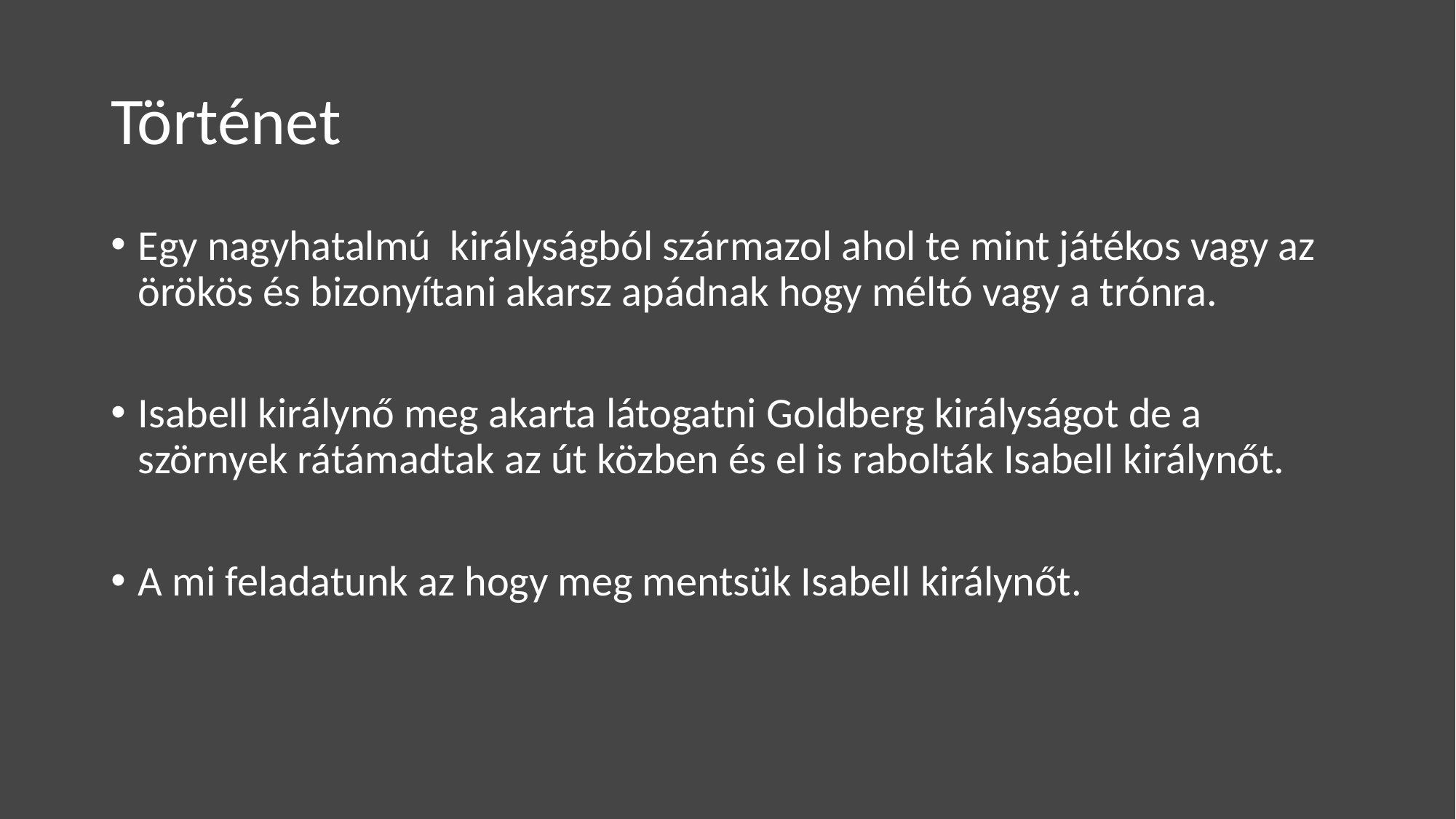

# Történet
Egy nagyhatalmú  királyságból származol ahol te mint játékos vagy az örökös és bizonyítani akarsz apádnak hogy méltó vagy a trónra.

Isabell királynő meg akarta látogatni Goldberg királyságot de a szörnyek rátámadtak az út közben és el is rabolták Isabell királynőt.

A mi feladatunk az hogy meg mentsük Isabell királynőt.